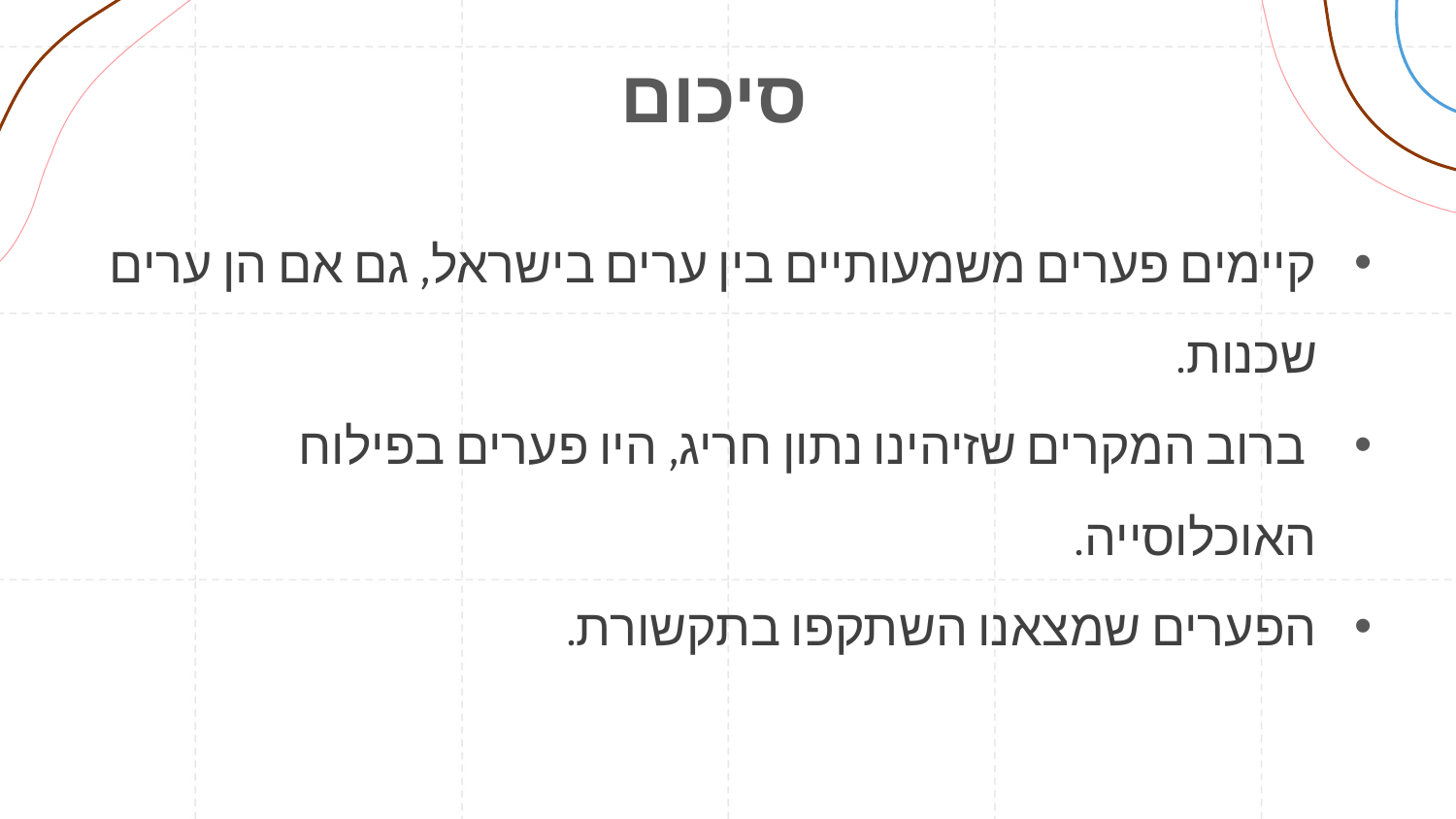

קיימים פערים משמעותיים בין ערים בישראל, גם אם הן ערים שכנות.
 ברוב המקרים שזיהינו נתון חריג, היו פערים בפילוח האוכלוסייה.
הפערים שמצאנו השתקפו בתקשורת.
סיכום